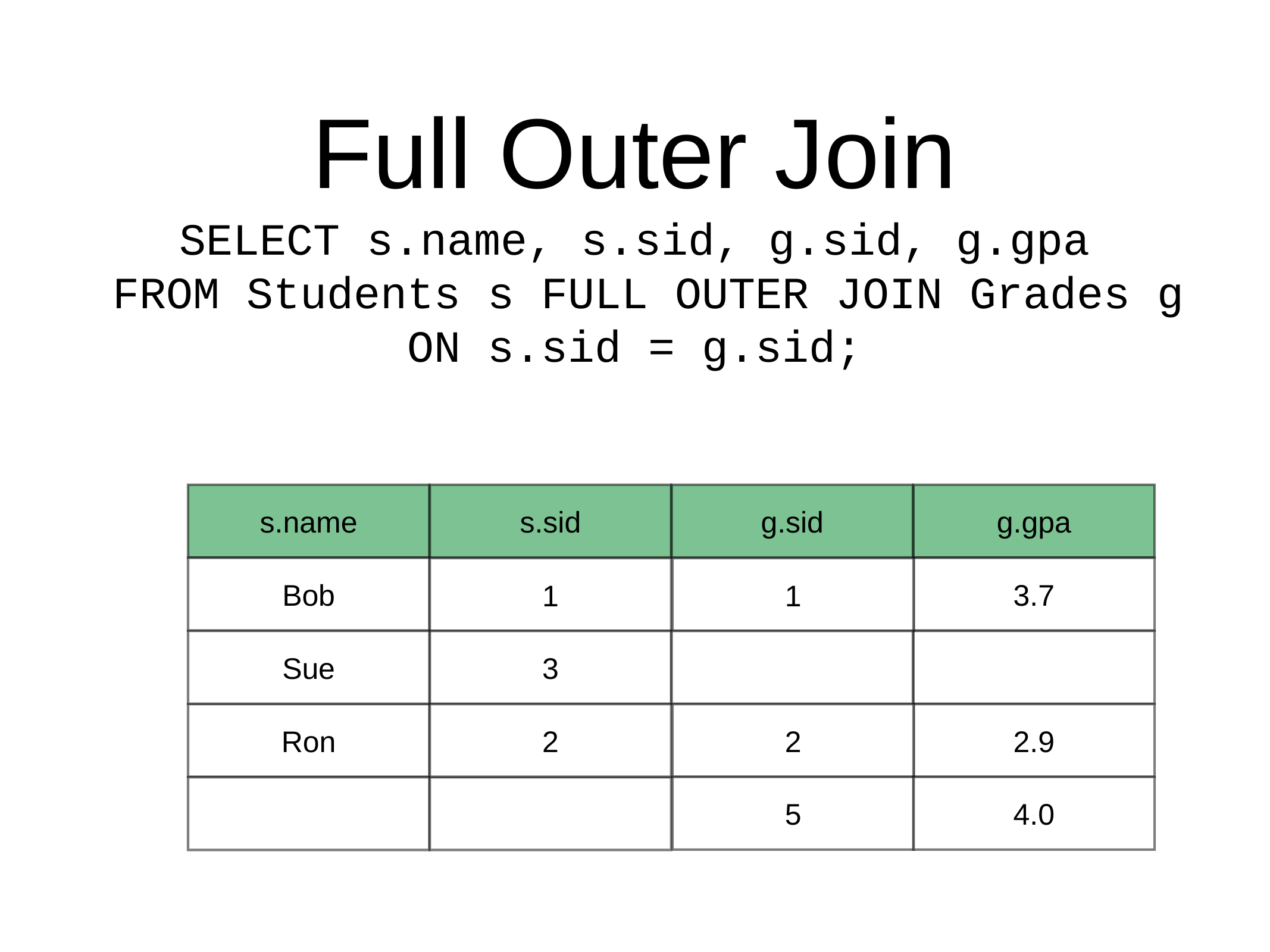

# Full Outer Join
SELECT s.name, s.sid, g.sid, g.gpa
 FROM Students s FULL OUTER JOIN Grades g
 ON s.sid = g.sid;
s.name
s.sid
g.sid
g.gpa
Bob
3.7
1
1
Sue
3

Ron
2
2
2.9
5
4.0